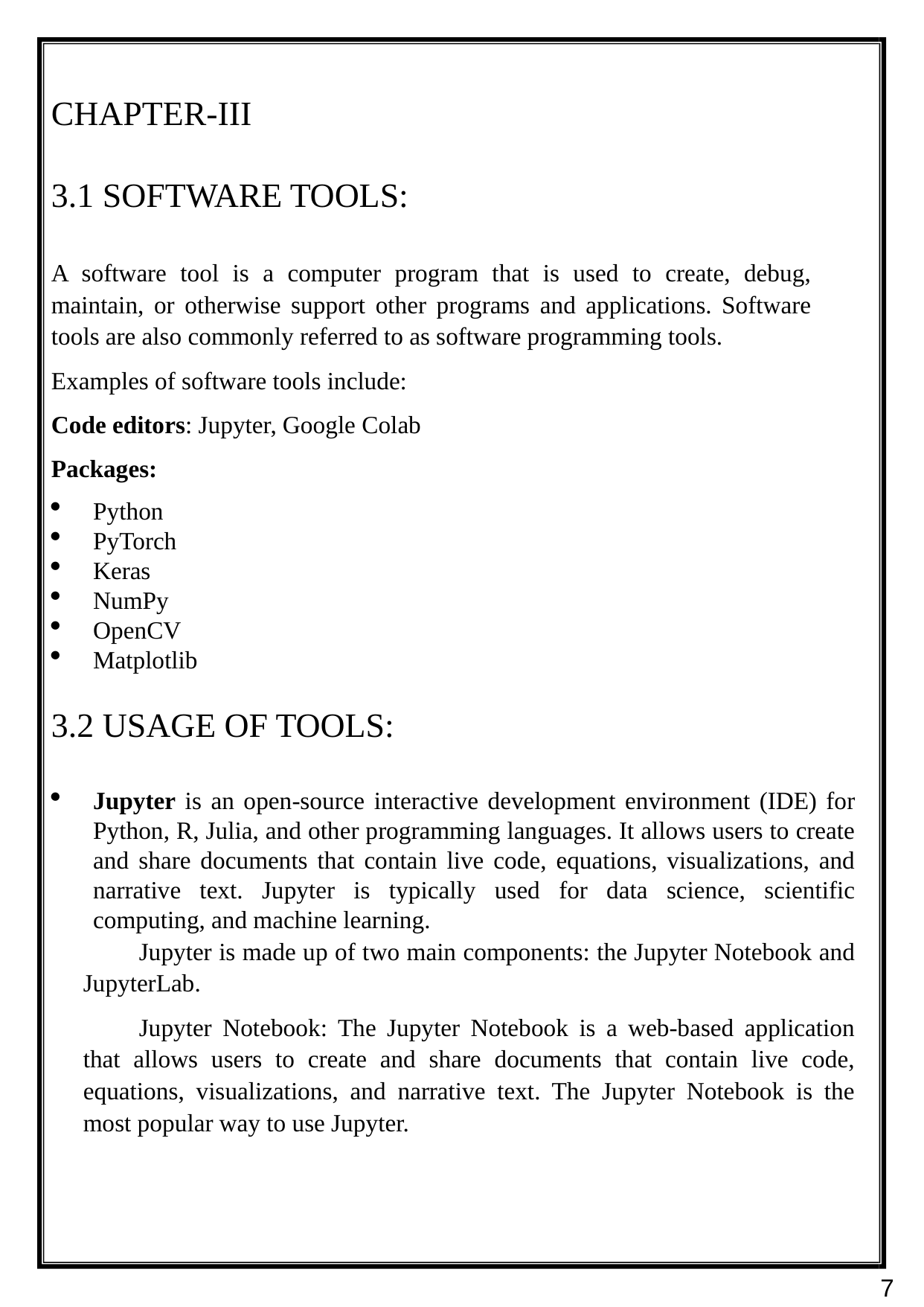

CHAPTER-III

3.1 SOFTWARE TOOLS:

A software tool is a computer program that is used to create, debug, maintain, or otherwise support other programs and applications. Software tools are also commonly referred to as software programming tools.
Examples of software tools include:
Code editors: Jupyter, Google Colab
Packages:
Python
PyTorch
Keras
NumPy
OpenCV
Matplotlib

3.2 USAGE OF TOOLS:

Jupyter is an open-source interactive development environment (IDE) for Python, R, Julia, and other programming languages. It allows users to create and share documents that contain live code, equations, visualizations, and narrative text. Jupyter is typically used for data science, scientific computing, and machine learning.
Jupyter is made up of two main components: the Jupyter Notebook and JupyterLab.
Jupyter Notebook: The Jupyter Notebook is a web-based application that allows users to create and share documents that contain live code, equations, visualizations, and narrative text. The Jupyter Notebook is the most popular way to use Jupyter.

7